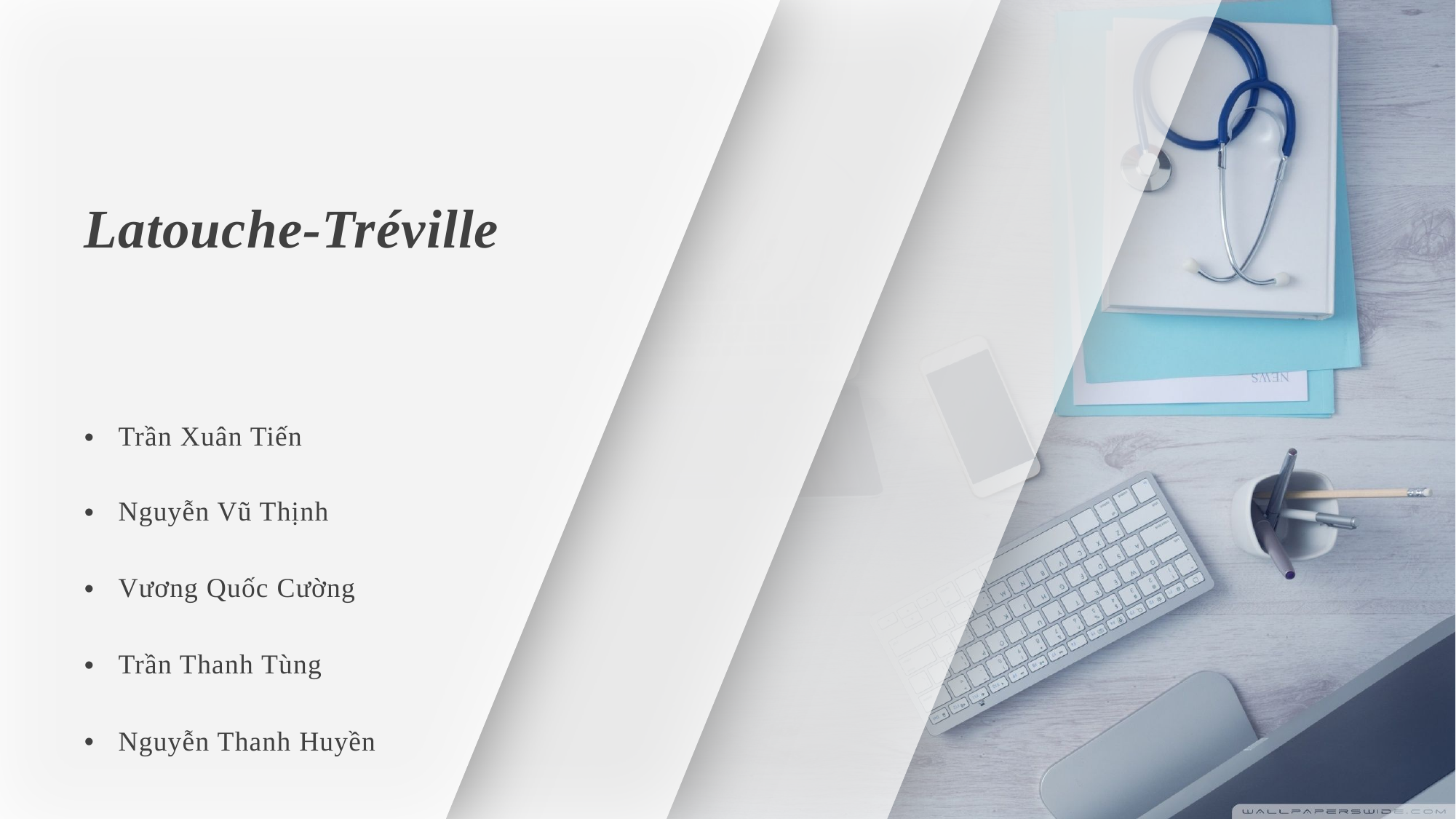

| Latouche-Tréville |  |
| --- | --- |
| Trần Xuân Tiến |  |
| Nguyễn Vũ Thịnh |  |
| Vương Quốc Cường |  |
| Trần Thanh Tùng |  |
| Nguyễn Thanh Huyền |  |
|  |  |